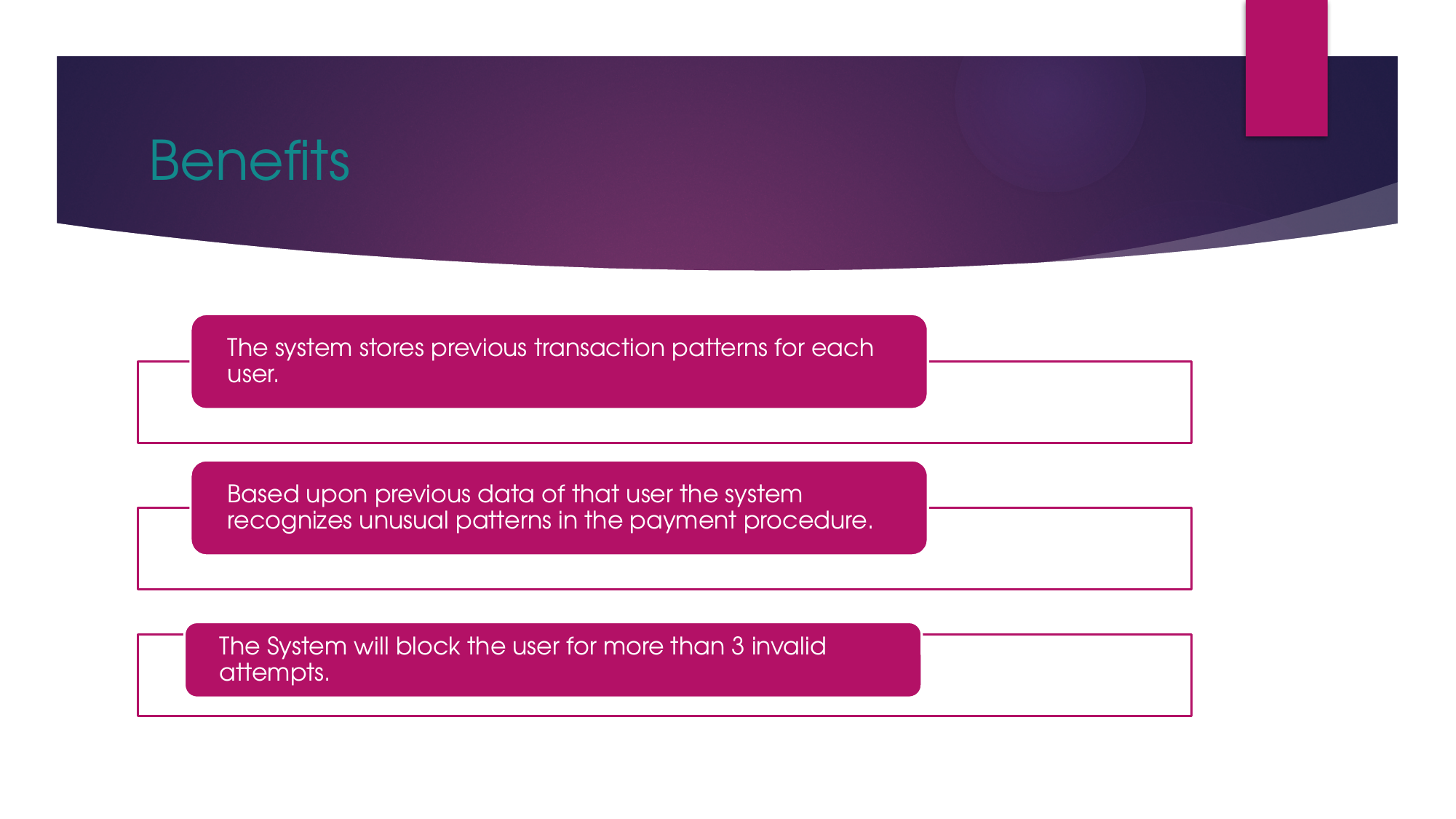

# Benefits
The system stores previous transaction patterns for each user.
Based upon previous data of that user the system recognizes unusual patterns in the payment procedure.
The System will block the user for more than 3 invalid attempts.